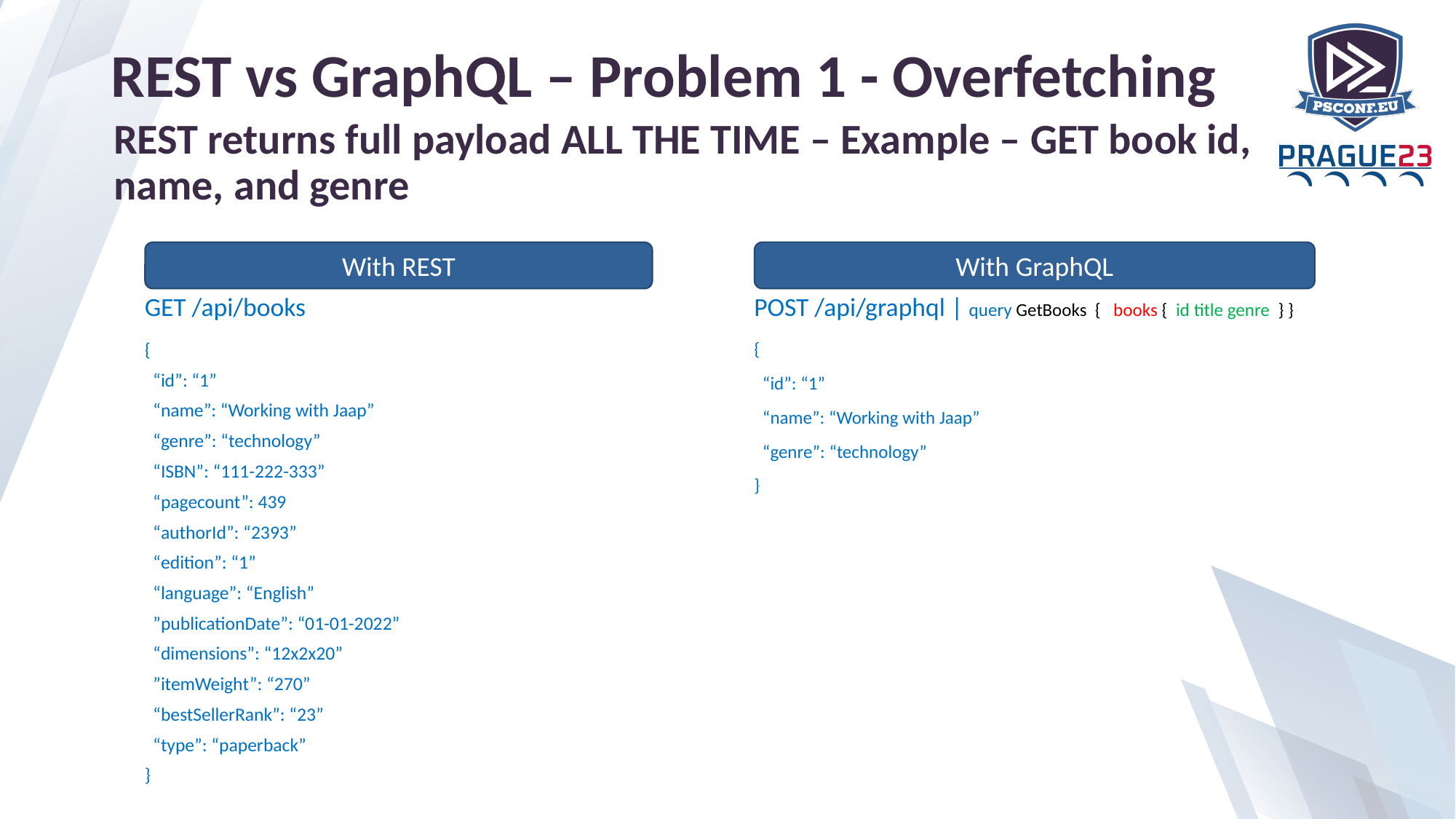

# REST vs GraphQL – Problem 1 - Overfetching
REST returns full payload ALL THE TIME – Example – GET book id, name, and genre
With GraphQL
With REST
GET /api/books
POST /api/graphql | query GetBooks  {   books {  id title genre  } }
{
  “id”: “1”
  “name”: “Working with Jaap”
  “genre”: “technology”
  “ISBN”: “111-222-333”
  “pagecount”: 439
  “authorId”: “2393”
  “edition”: “1”
  “language”: “English”
  ”publicationDate”: “01-01-2022”
  “dimensions”: “12x2x20”
  ”itemWeight”: “270”
  “bestSellerRank”: “23”
  “type”: “paperback”
}
{
  “id”: “1”
  “name”: “Working with Jaap”
  “genre”: “technology”
}